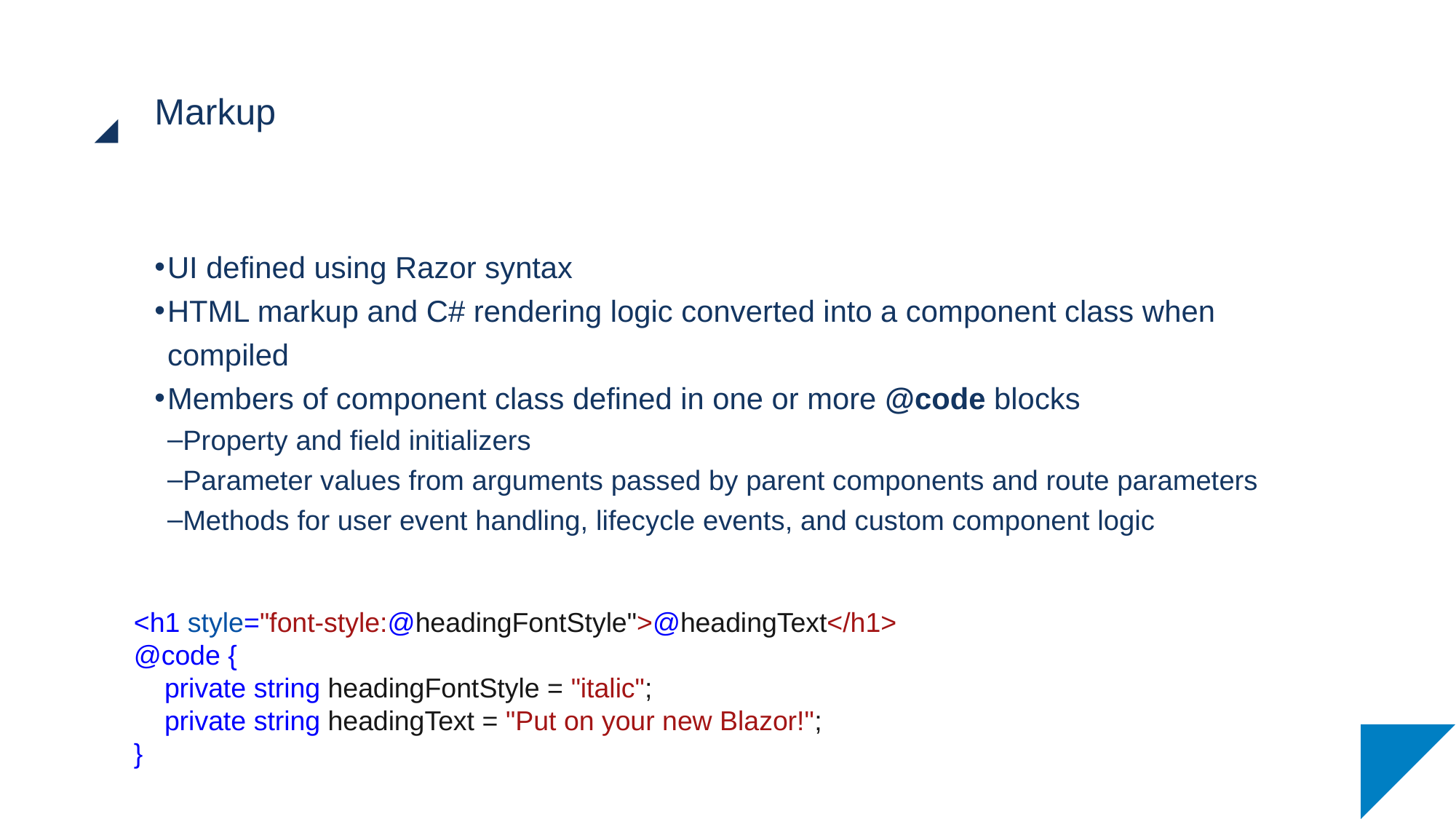

# Markup
UI defined using Razor syntax
HTML markup and C# rendering logic converted into a component class when compiled
Members of component class defined in one or more @code blocks
Property and field initializers
Parameter values from arguments passed by parent components and route parameters
Methods for user event handling, lifecycle events, and custom component logic
<h1 style="font-style:@headingFontStyle">@headingText</h1>
@code {
    private string headingFontStyle = "italic";
    private string headingText = "Put on your new Blazor!";
}